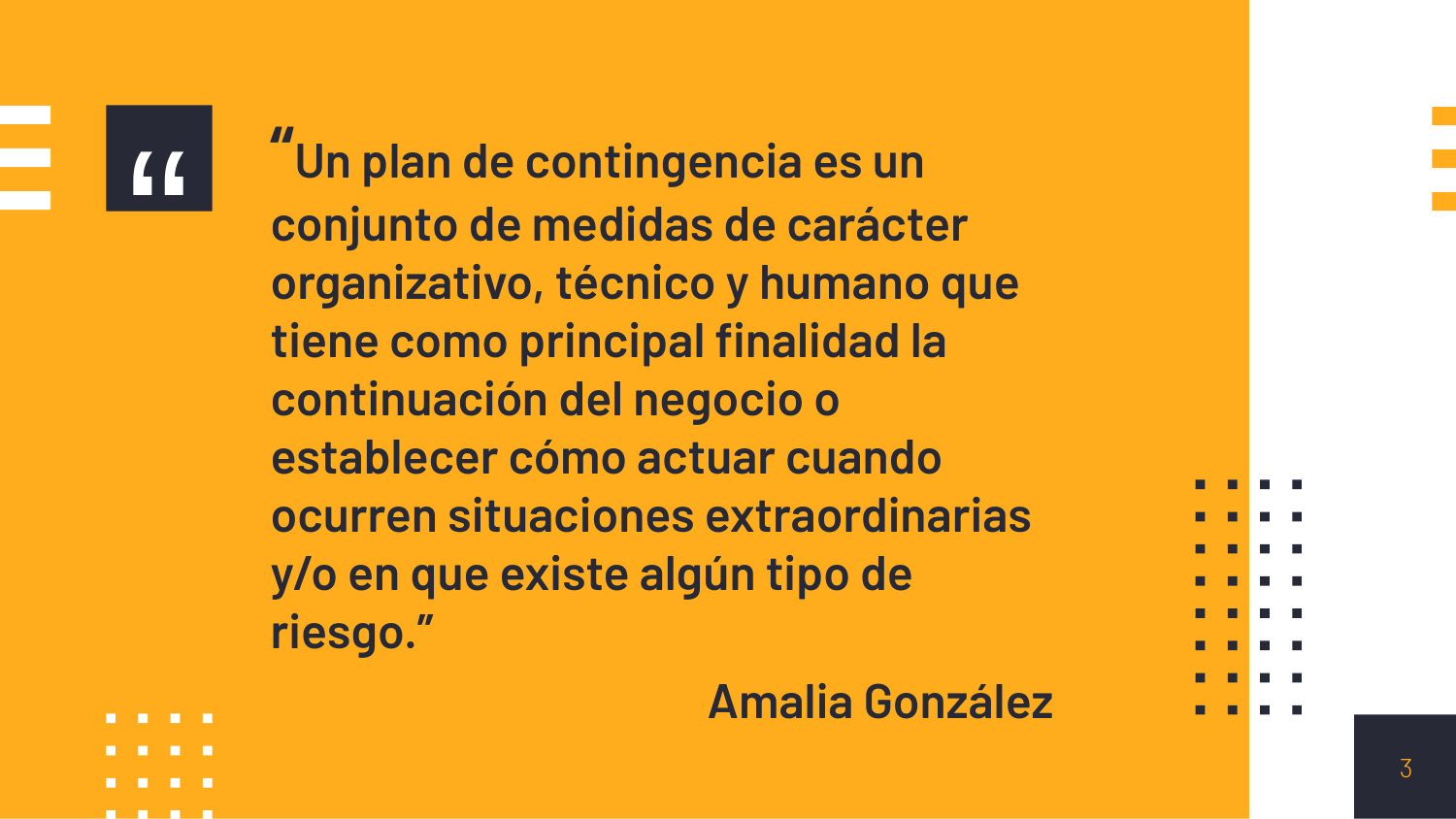

“Un plan de contingencia es un conjunto de medidas de carácter organizativo, técnico y humano que tiene como principal finalidad la continuación del negocio o establecer cómo actuar cuando ocurren situaciones extraordinarias y/o en que existe algún tipo de riesgo.”
			Amalia González
3